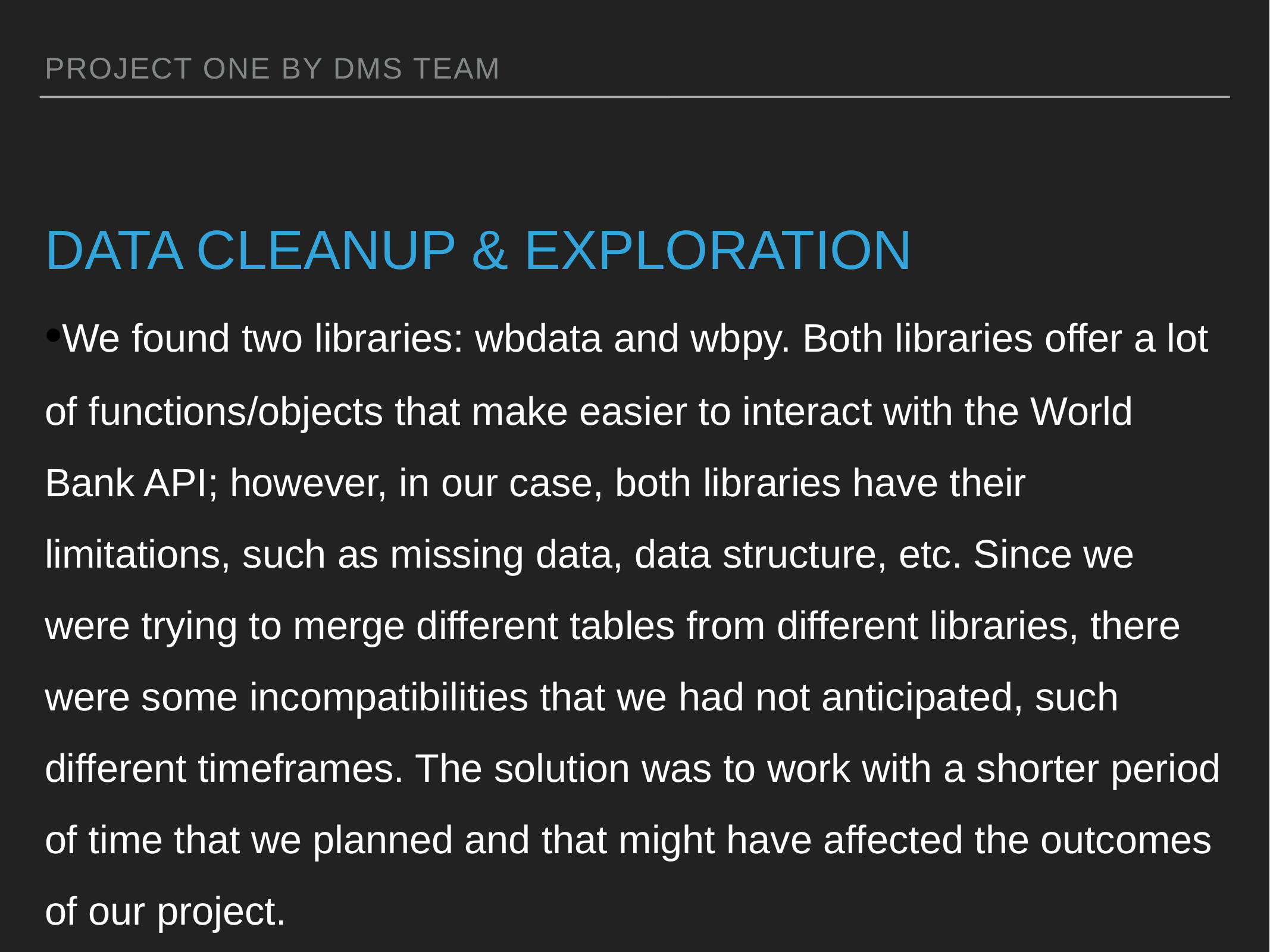

Project One by DMS Team
# DATA CLEANUP & EXPLORATION
•We found two libraries: wbdata and wbpy. Both libraries offer a lot of functions/objects that make easier to interact with the World Bank API; however, in our case, both libraries have their limitations, such as missing data, data structure, etc. Since we were trying to merge different tables from different libraries, there were some incompatibilities that we had not anticipated, such different timeframes. The solution was to work with a shorter period of time that we planned and that might have affected the outcomes of our project.